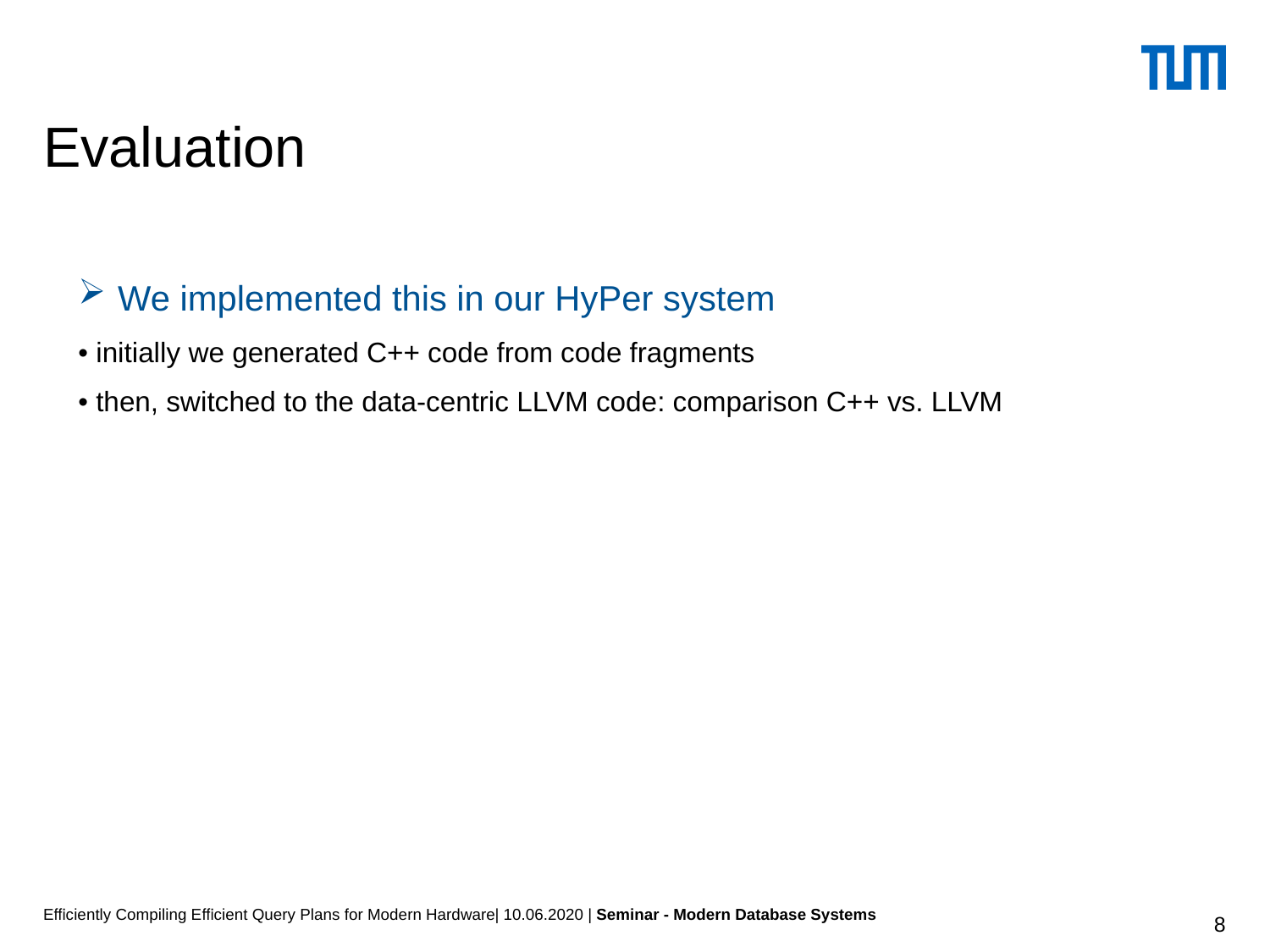

Evaluation

We implemented this in our HyPer system
• initially we generated C++ code from code fragments
• then, switched to the data-centric LLVM code: comparison C++ vs. LLVM

Eﬃciently Compiling Eﬃcient Query Plans for Modern Hardware| 10.06.2020 | Seminar - Modern Database Systems

8